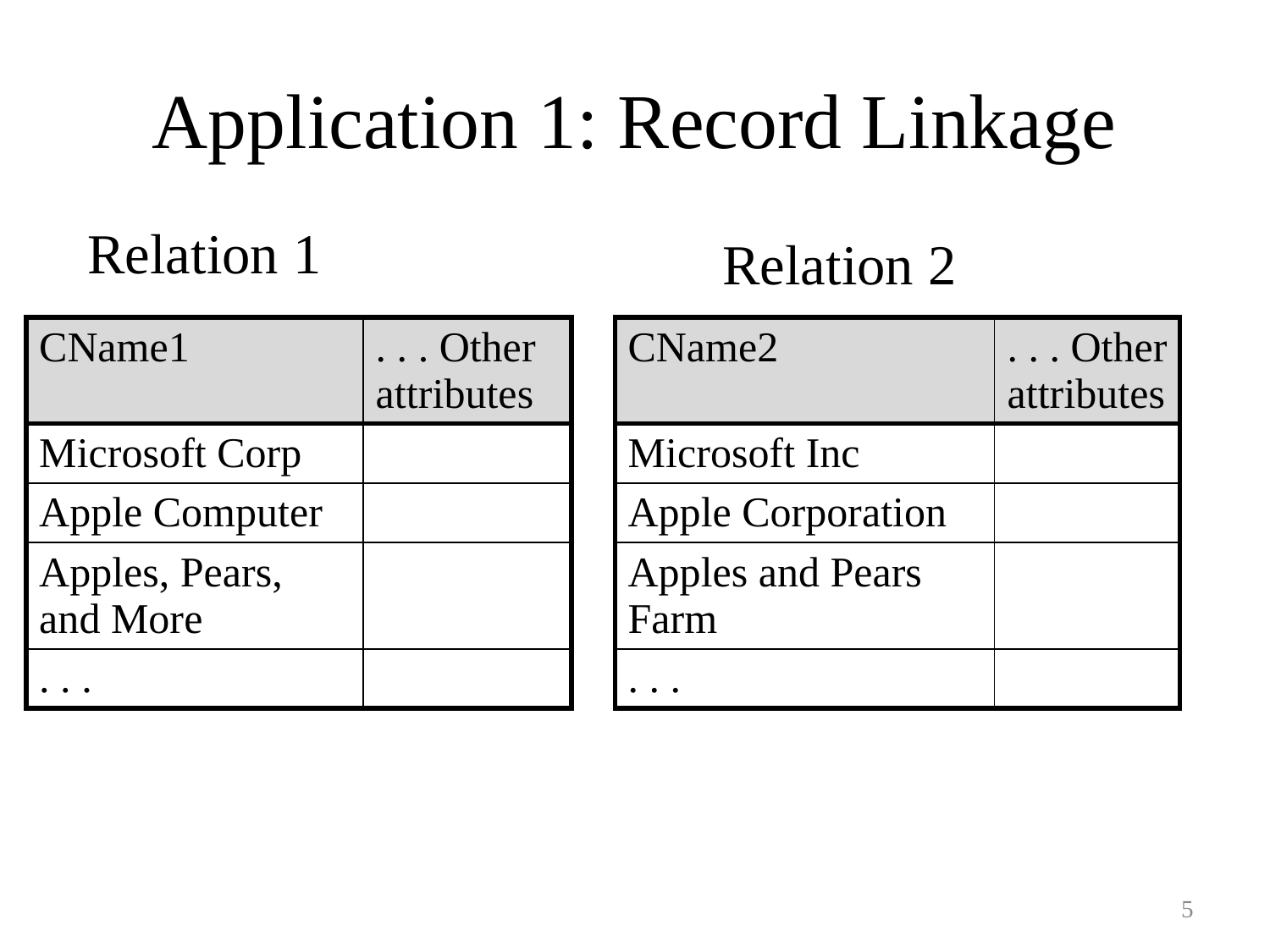

# Application 1: Record Linkage
Relation 1
Relation 2
| CName1 | . . . Other attributes |
| --- | --- |
| Microsoft Corp |  |
| Apple Computer |  |
| Apples, Pears, and More |  |
| . . . |  |
| CName2 | . . . Other attributes |
| --- | --- |
| Microsoft Inc |  |
| Apple Corporation |  |
| Apples and Pears Farm |  |
| . . . |  |
5